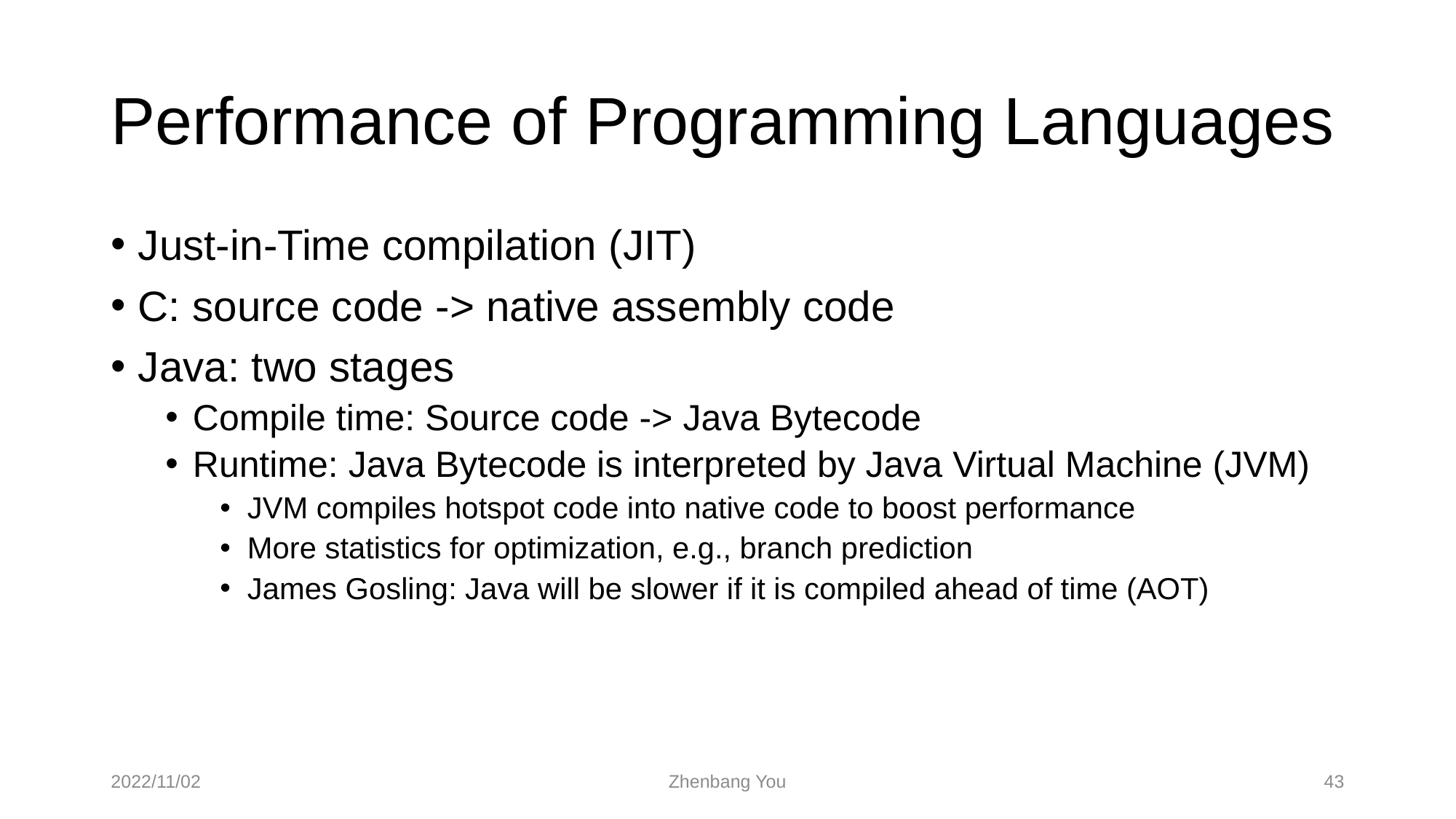

# Performance of Programming Languages
Just-in-Time compilation (JIT)
C: source code -> native assembly code
Java: two stages
Compile time: Source code -> Java Bytecode
Runtime: Java Bytecode is interpreted by Java Virtual Machine (JVM)
JVM compiles hotspot code into native code to boost performance
More statistics for optimization, e.g., branch prediction
James Gosling: Java will be slower if it is compiled ahead of time (AOT)
2022/11/02
Zhenbang You
43